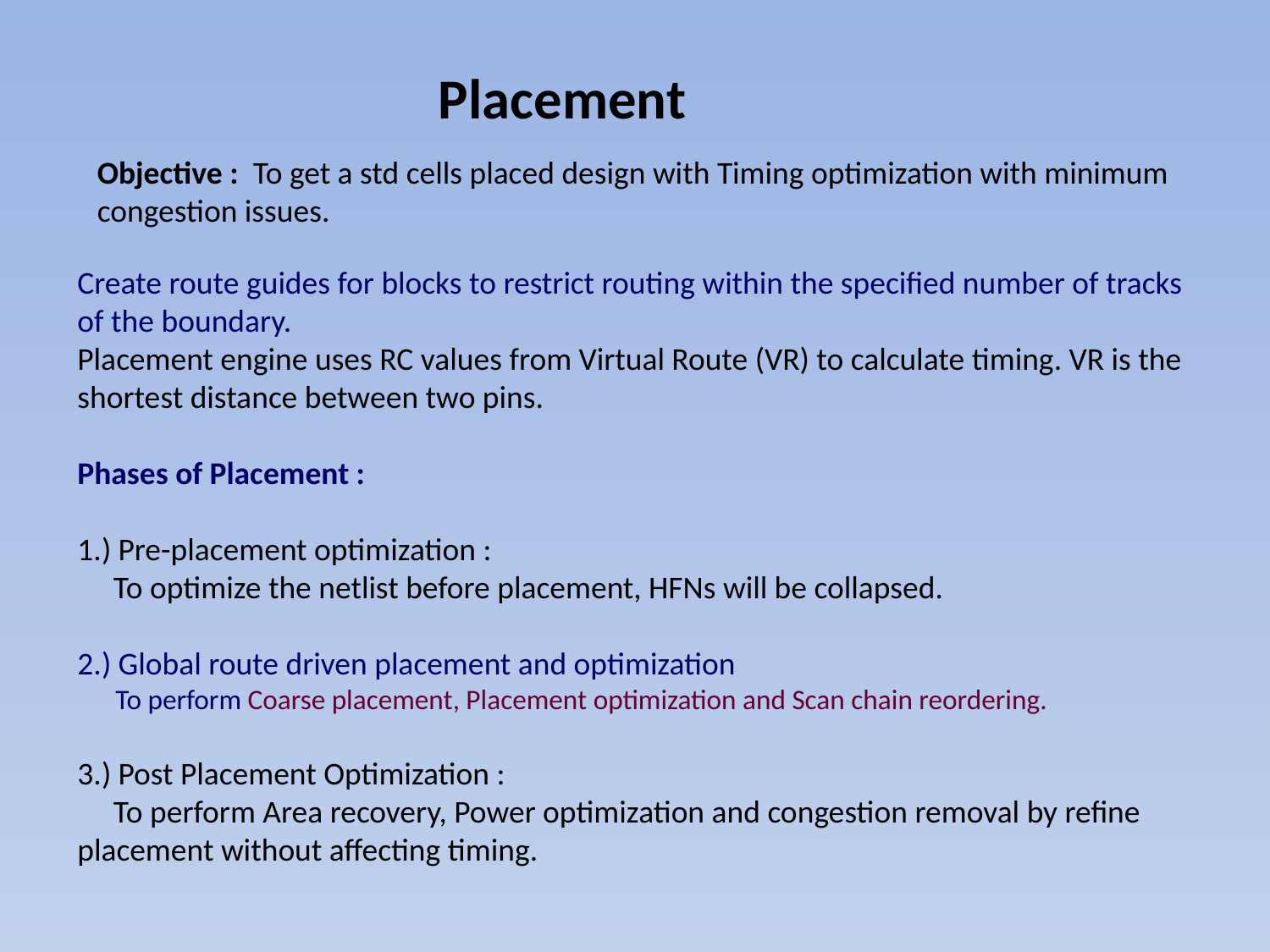

Placement
Objective :  To get a std cells placed design with Timing optimization with minimum congestion issues.
Create route guides for blocks to restrict routing within the specified number of tracks of the boundary.
Placement engine uses RC values from Virtual Route (VR) to calculate timing. VR is the shortest distance between two pins.

Phases of Placement :

1.) Pre-placement optimization :
     To optimize the netlist before placement, HFNs will be collapsed.

2.) Global route driven placement and optimization
      To perform Coarse placement, Placement optimization and Scan chain reordering.

3.) Post Placement Optimization :
     To perform Area recovery, Power optimization and congestion removal by refine     placement without affecting timing.